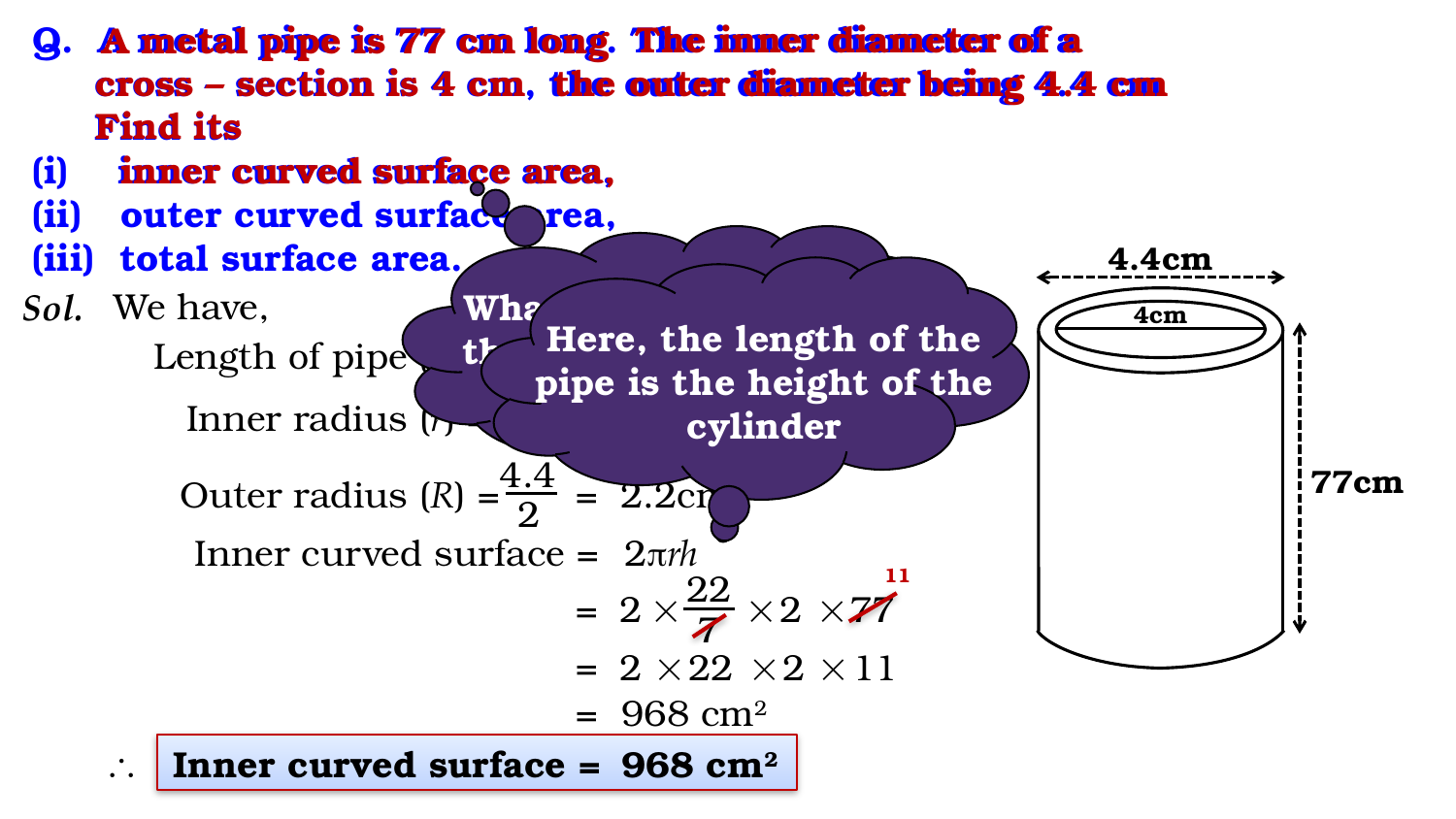

The inner diameter of a
Q.  A metal pipe is 77 cm long. The inner diameter of a
     cross – section is 4 cm, the outer diameter being 4.4 cm
     Find its
(i)    inner curved surface area,
  outer curved surface area,
(iii)  total surface area.
A metal pipe is 77 cm long
the outer diameter being 4.4 cm
cross – section is 4 cm
Find its
inner curved surface area,

4.4cm

We have,
What is the formula for the curved surface area of a cylinder ?
Sol.

4cm

Here, the length of the
pipe is the height of the cylinder
2πrh
Length of pipe (h) = 77cm
4
=
Inner radius (r) =
2cm
2
4.4
77cm
=
Outer radius (R) =
2.2cm
2
Inner curved surface =
2πrh
11
22
=
2
 ×
 ×
2
 ×
77
7

=
2
 ×
22
 ×
2
 ×
11
=
968 cm2
∴   Inner curved surface =
968 cm2